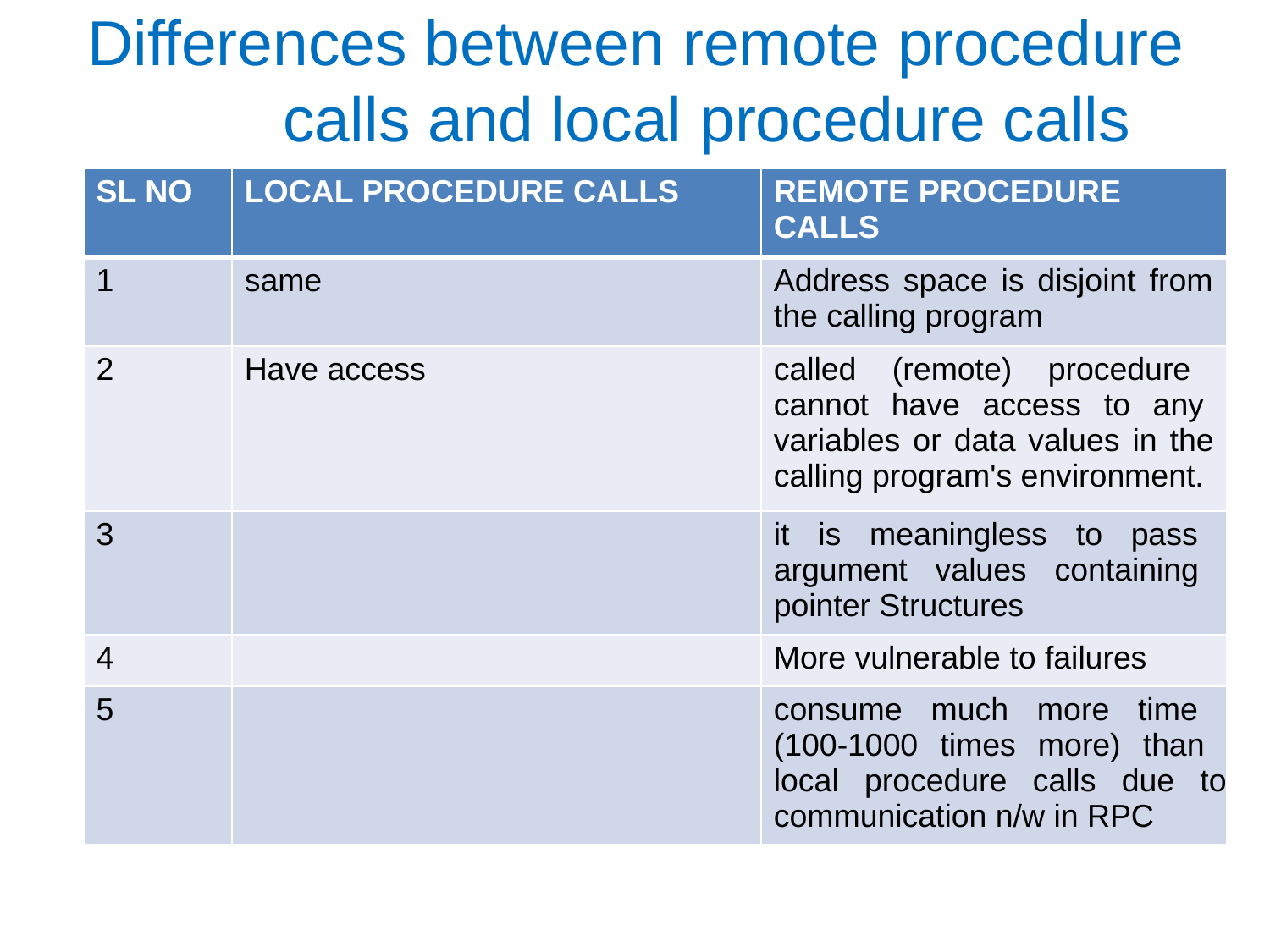

# Differences between remote procedure  calls and local procedure calls
| SL NO | LOCAL PROCEDURE CALLS | REMOTE PROCEDURE CALLS |
| --- | --- | --- |
| 1 | same | Address space is disjoint from the calling program |
| 2 | Have access | called (remote) procedure cannot have access to any variables or data values in the calling program's environment. |
| 3 |  | it is meaningless to pass argument values containing pointer Structures |
| 4 |  | More vulnerable to failures |
| 5 |  | consume much more time (100-1000 times more) than local procedure calls due to communication n/w in RPC |